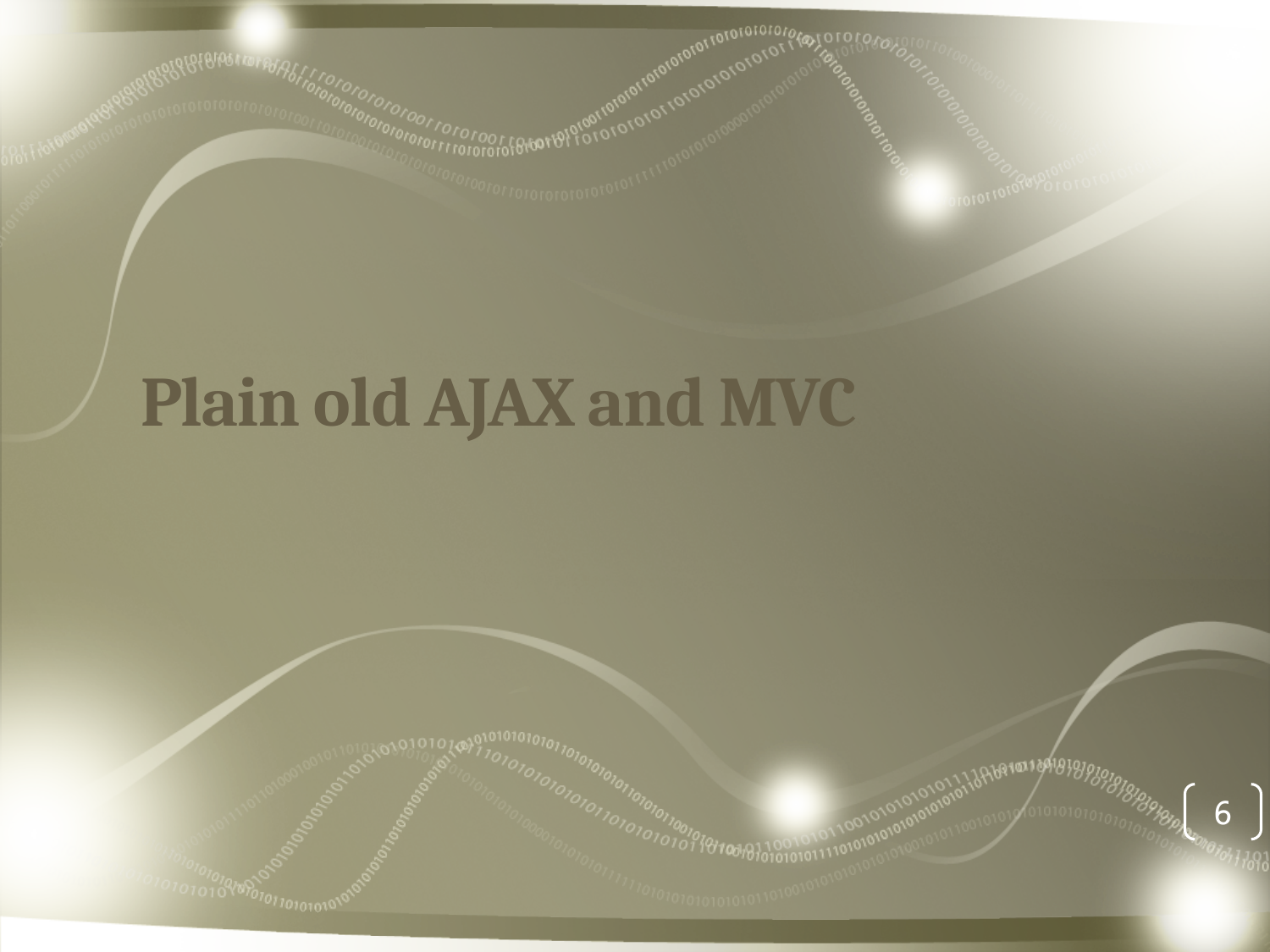

# Plain old AJAX and MVC
6